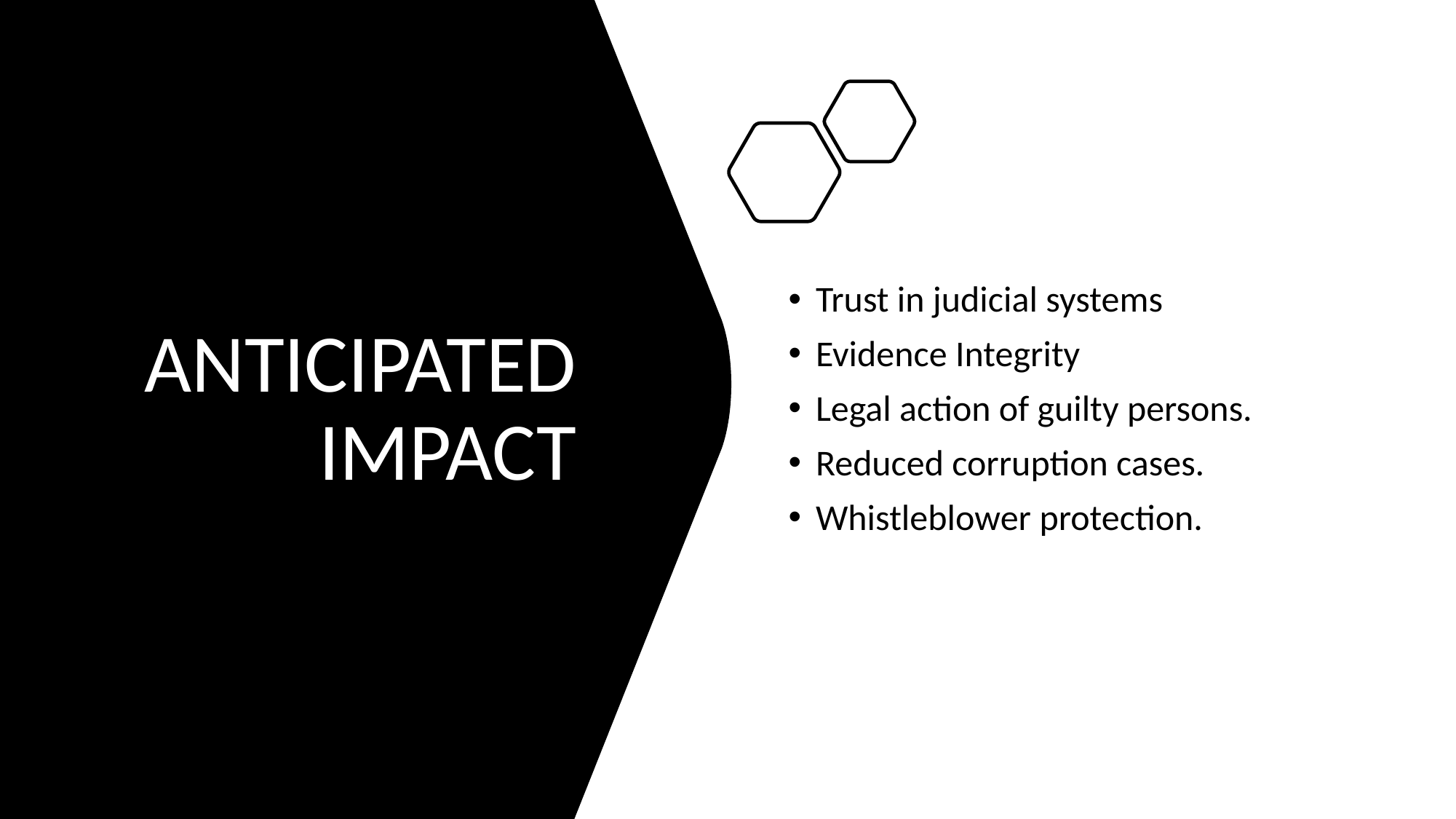

# ANTICIPATED IMPACT
Trust in judicial systems
Evidence Integrity
Legal action of guilty persons.
Reduced corruption cases.
Whistleblower protection.